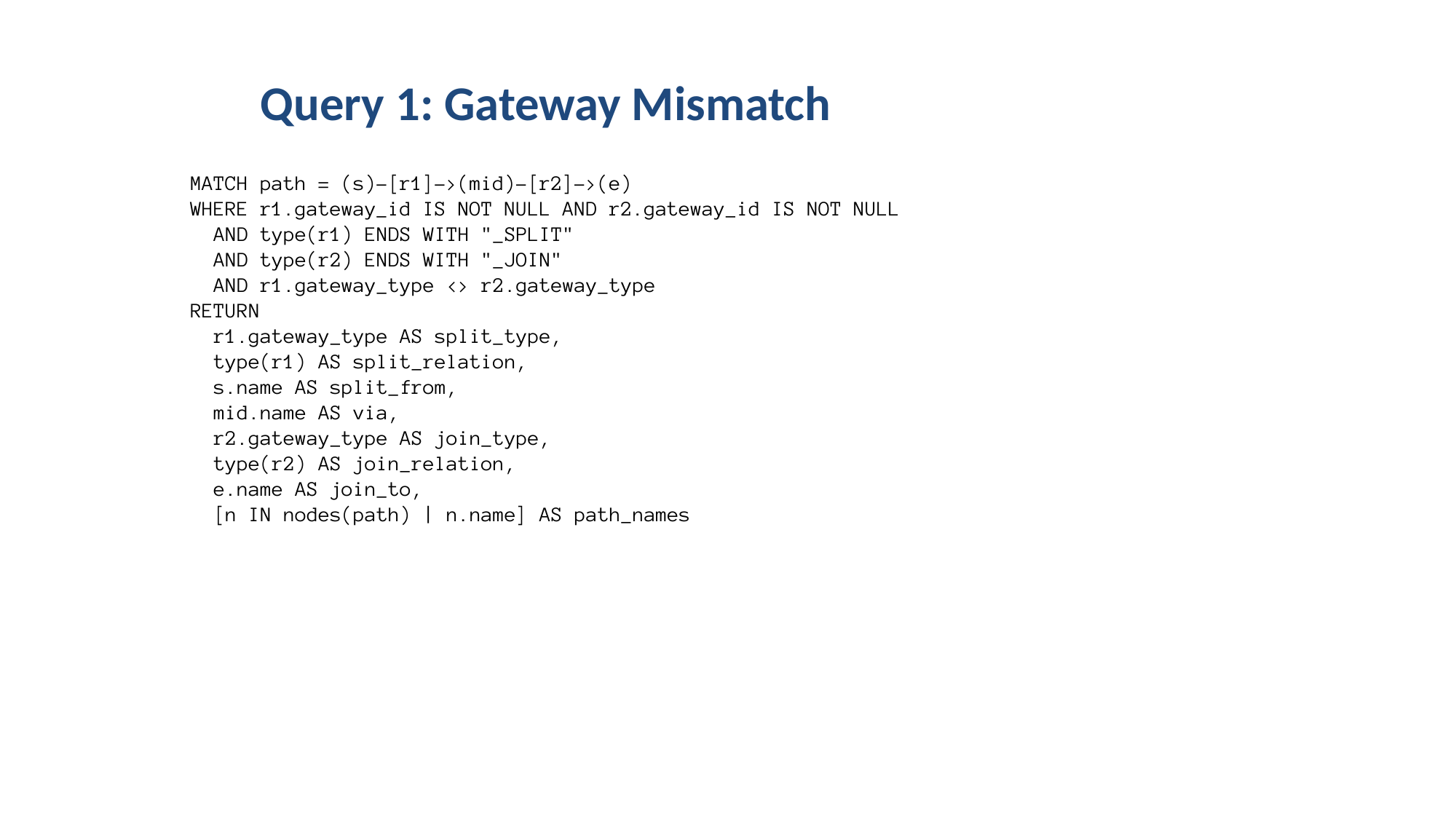

# Query 1: Gateway Mismatch
MATCH path = (s)-[r1]->(mid)-[r2]->(e)
WHERE r1.gateway_id IS NOT NULL AND r2.gateway_id IS NOT NULL
  AND type(r1) ENDS WITH "_SPLIT"
  AND type(r2) ENDS WITH "_JOIN"
  AND r1.gateway_type <> r2.gateway_type
RETURN
  r1.gateway_type AS split_type,
  type(r1) AS split_relation,
  s.name AS split_from,
  mid.name AS via,
  r2.gateway_type AS join_type,
  type(r2) AS join_relation,
  e.name AS join_to,
  [n IN nodes(path) | n.name] AS path_names